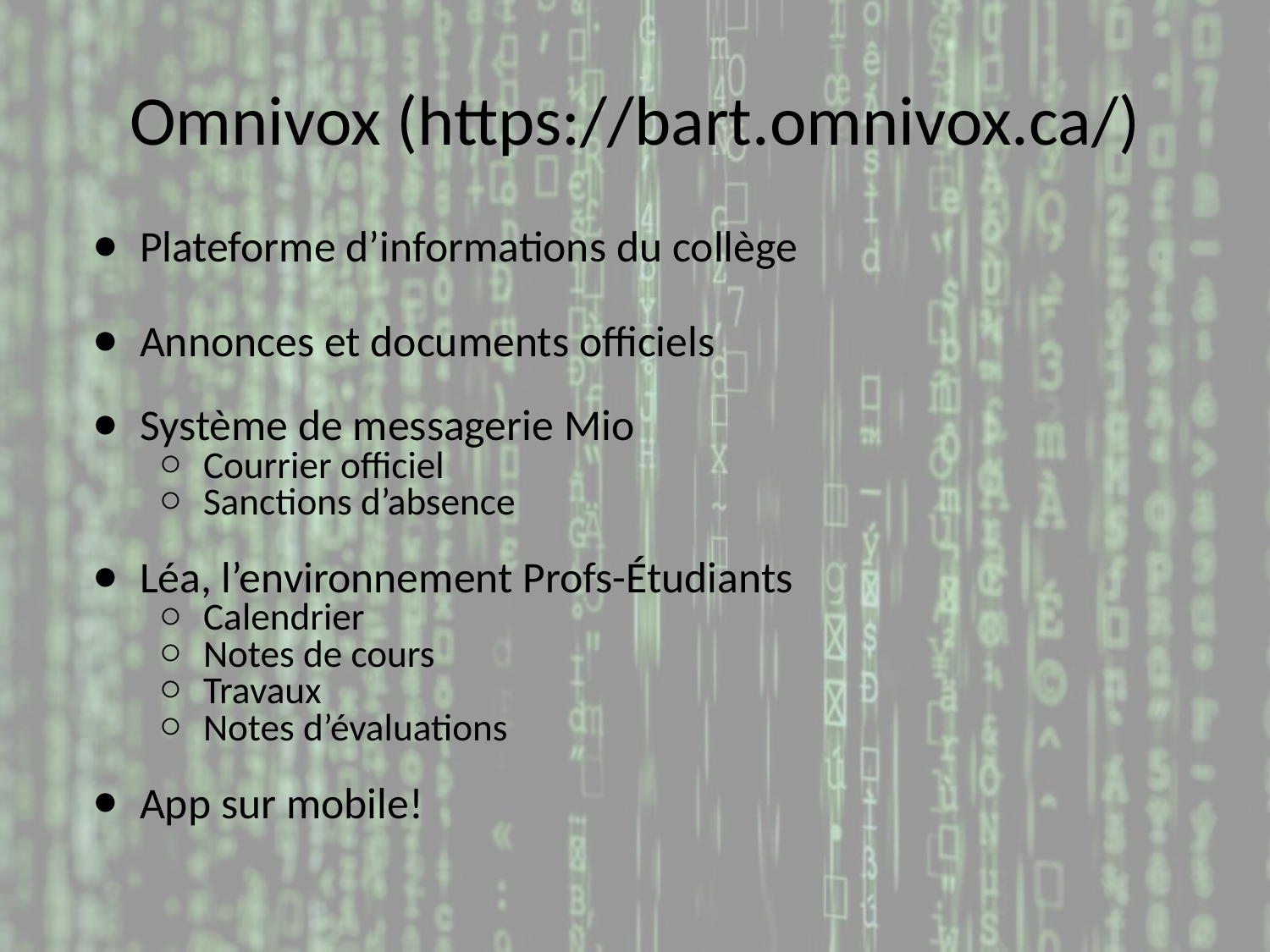

# Omnivox (https://bart.omnivox.ca/)
Plateforme d’informations du collège
Annonces et documents officiels
Système de messagerie Mio
Courrier officiel
Sanctions d’absence
Léa, l’environnement Profs-Étudiants
Calendrier
Notes de cours
Travaux
Notes d’évaluations
App sur mobile!